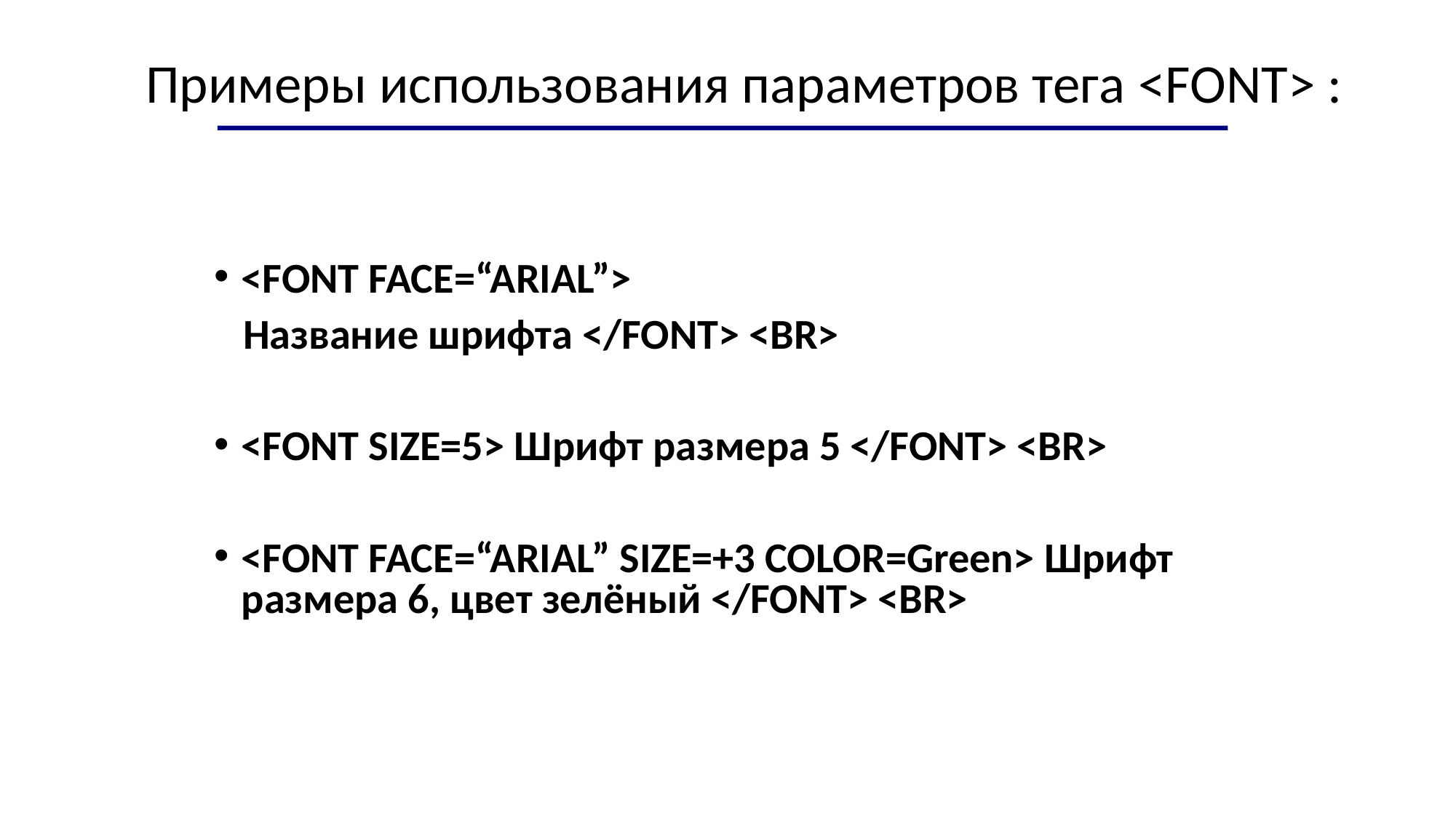

# Примеры использования параметров тега <FONT> :

<FONT FACE=“ARIAL”>
   Название шрифта </FONT> <BR>

<FONT SIZE=5> Шрифт размера 5 </FONT> <BR>

<FONT FACE=“ARIAL” SIZE=+3 COLOR=Green> Шрифт размера 6, цвет зелёный </FONT> <BR>